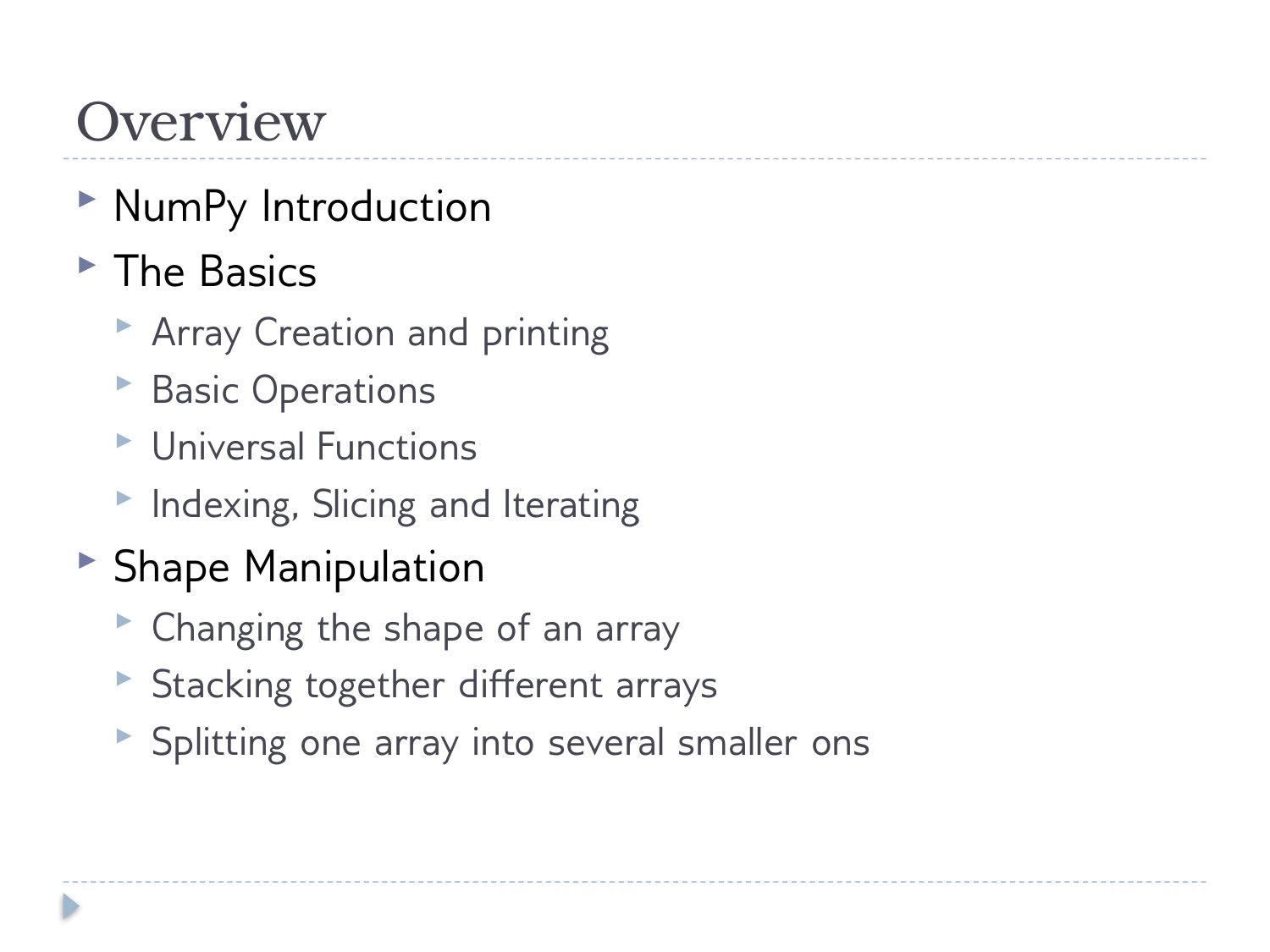

# Overview
NumPy Introduction
The Basics
Array Creation and printing
Basic Operations
Universal Functions
Indexing, Slicing and Iterating
Shape Manipulation
Changing the shape of an array
Stacking together different arrays
Splitting one array into several smaller ons